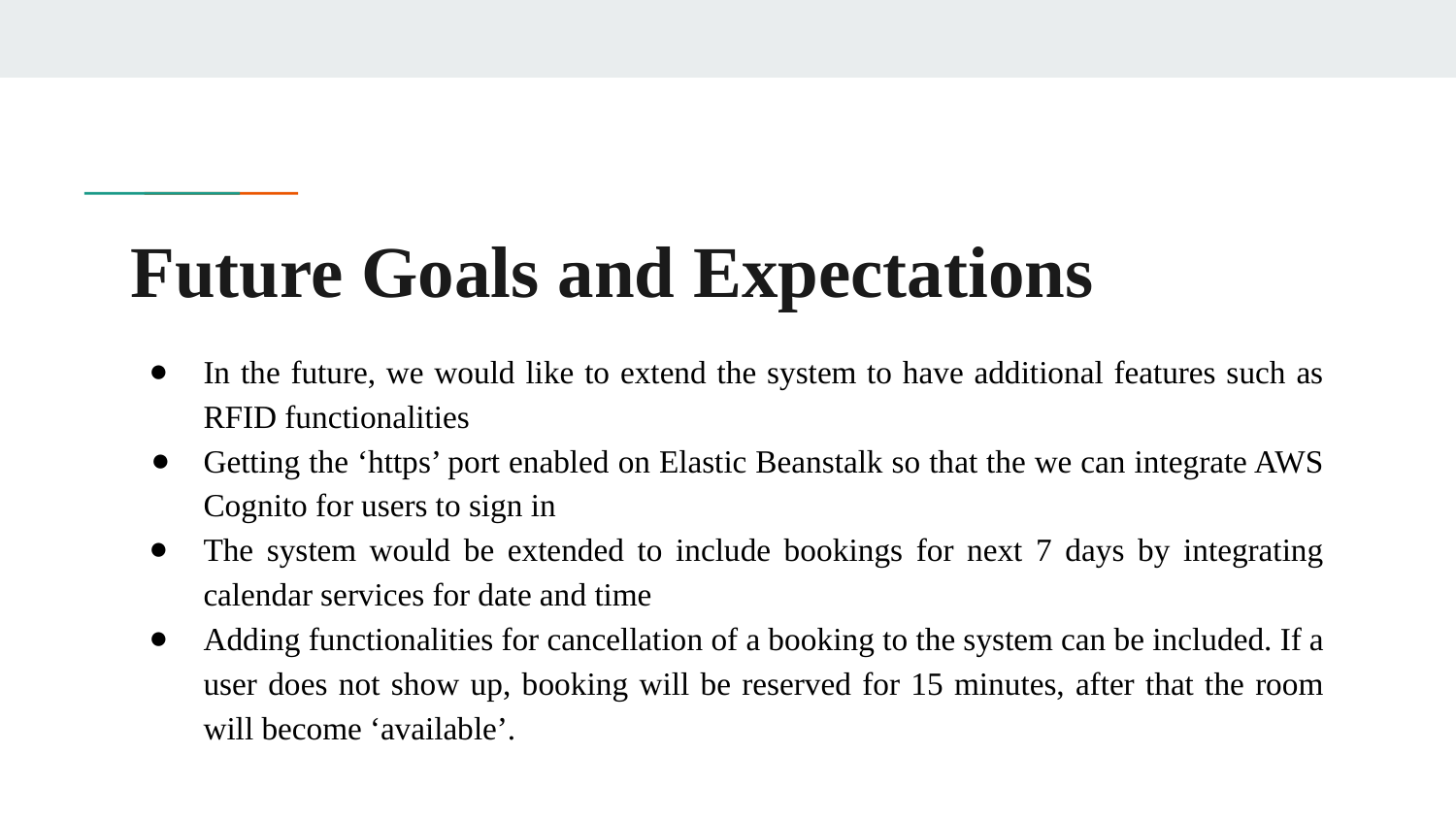

# Future Goals and Expectations

In the future, we would like to extend the system to have additional features such as RFID functionalities
Getting the ‘https’ port enabled on Elastic Beanstalk so that the we can integrate AWS Cognito for users to sign in
The system would be extended to include bookings for next 7 days by integrating calendar services for date and time
Adding functionalities for cancellation of a booking to the system can be included. If a user does not show up, booking will be reserved for 15 minutes, after that the room will become ‘available’.